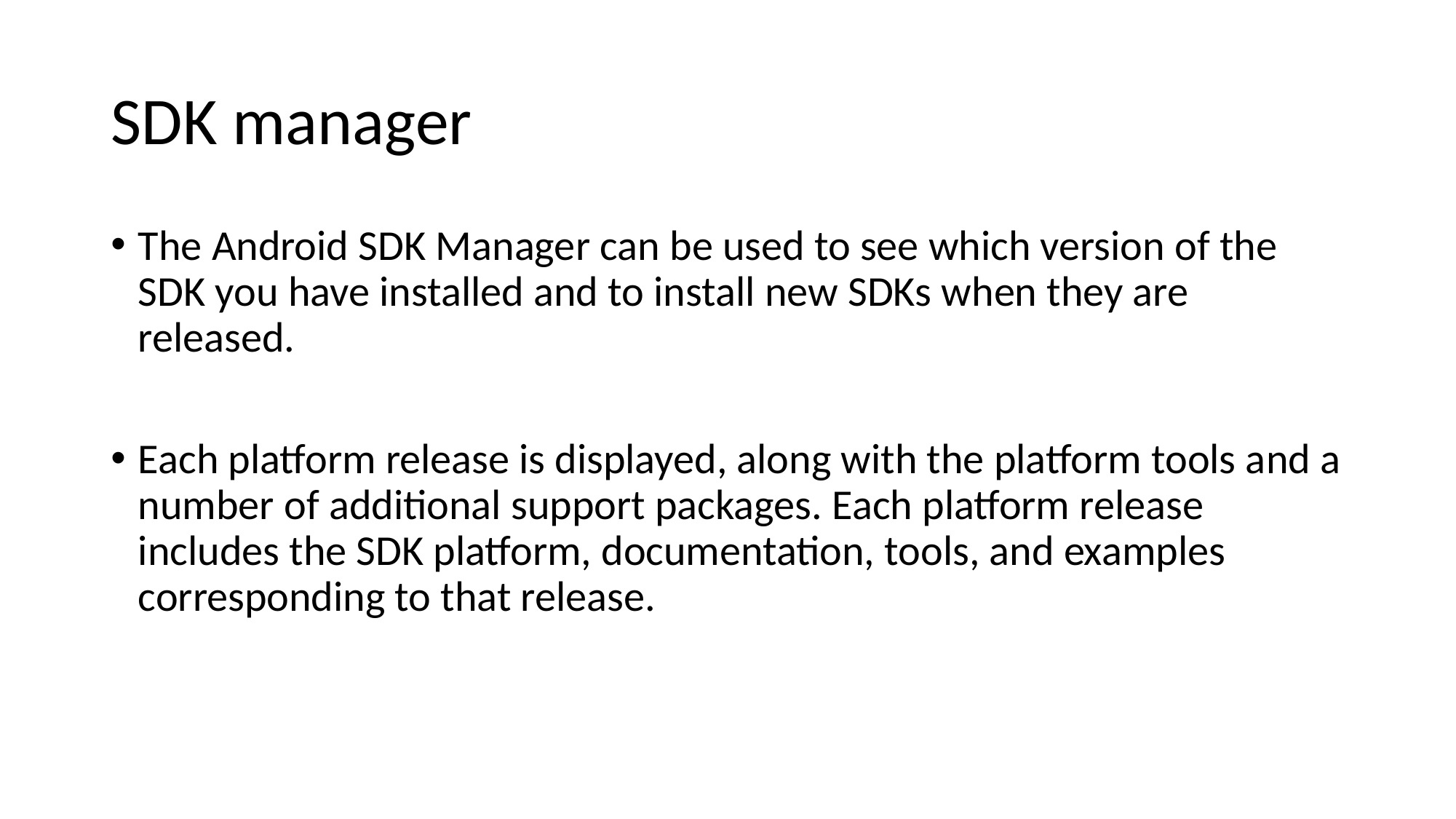

# SDK manager
The Android SDK Manager can be used to see which version of the SDK you have installed and to install new SDKs when they are released.

Each platform release is displayed, along with the platform tools and a number of additional support packages. Each platform release includes the SDK platform, documentation, tools, and examples corresponding to that release.